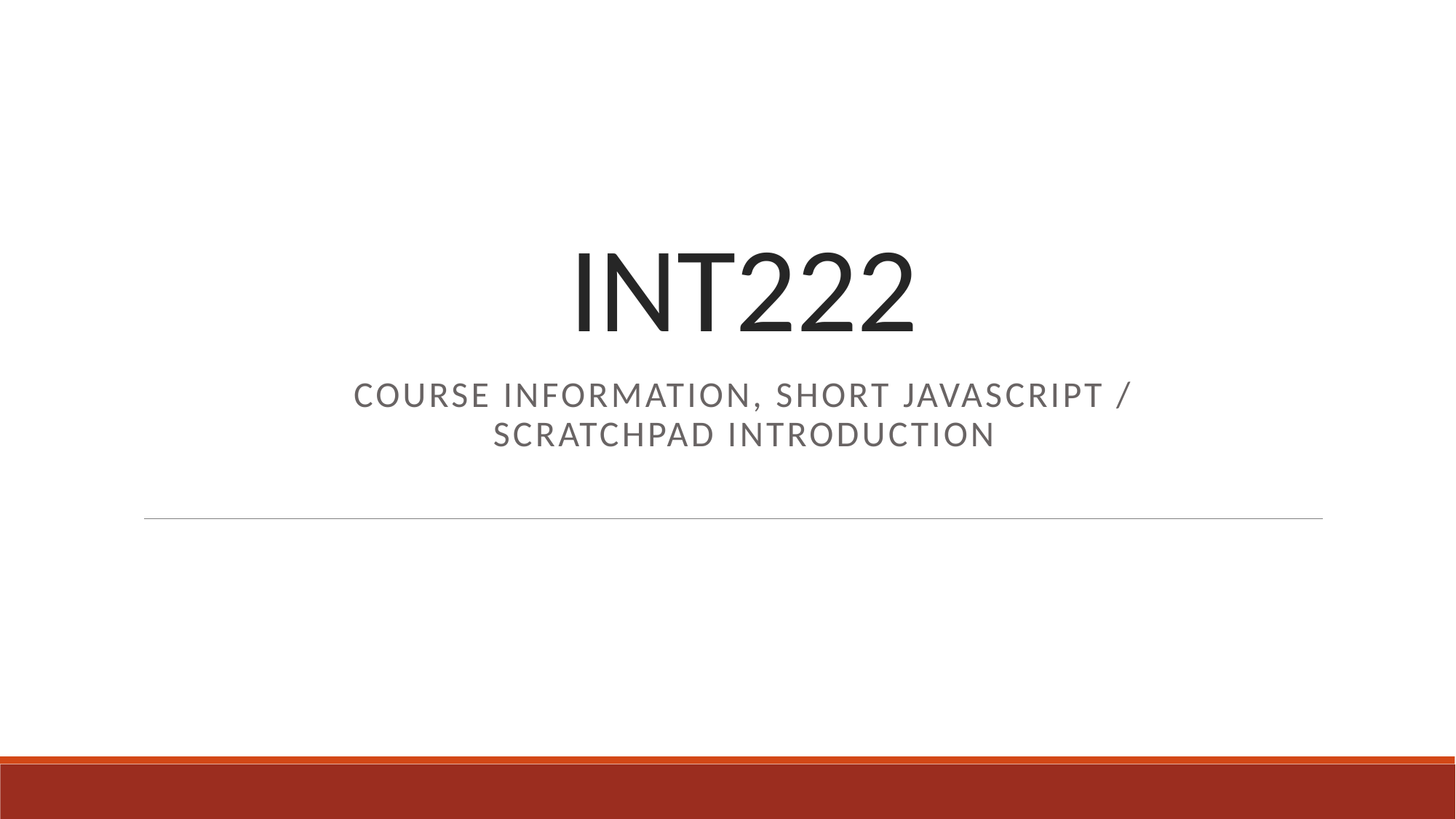

# INT222
COURSE INFORMATION, Short JavaScript / Scratchpad Introduction